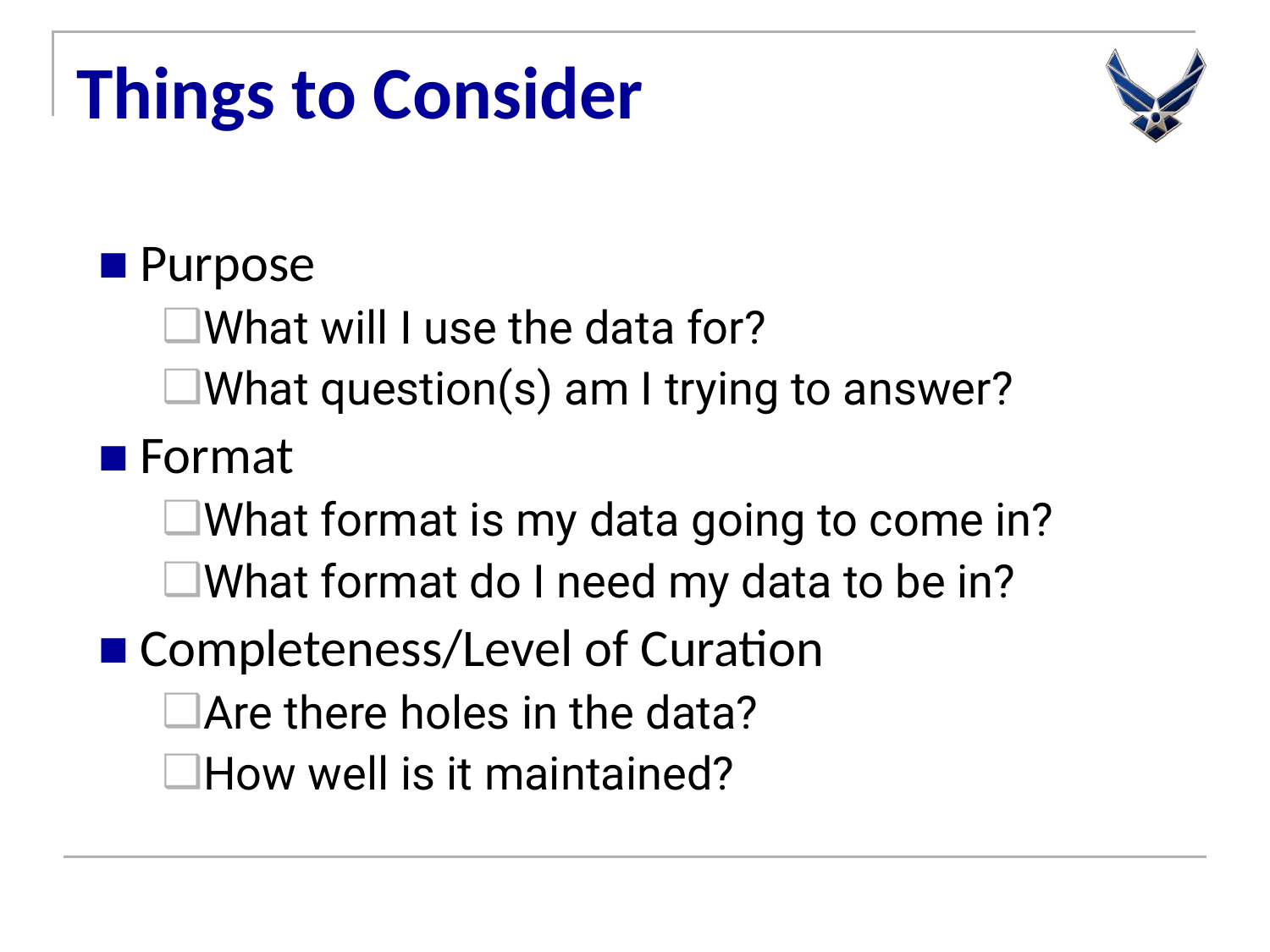

# Things to Consider
Purpose
What will I use the data for?
What question(s) am I trying to answer?
Format
What format is my data going to come in?
What format do I need my data to be in?
Completeness/Level of Curation
Are there holes in the data?
How well is it maintained?